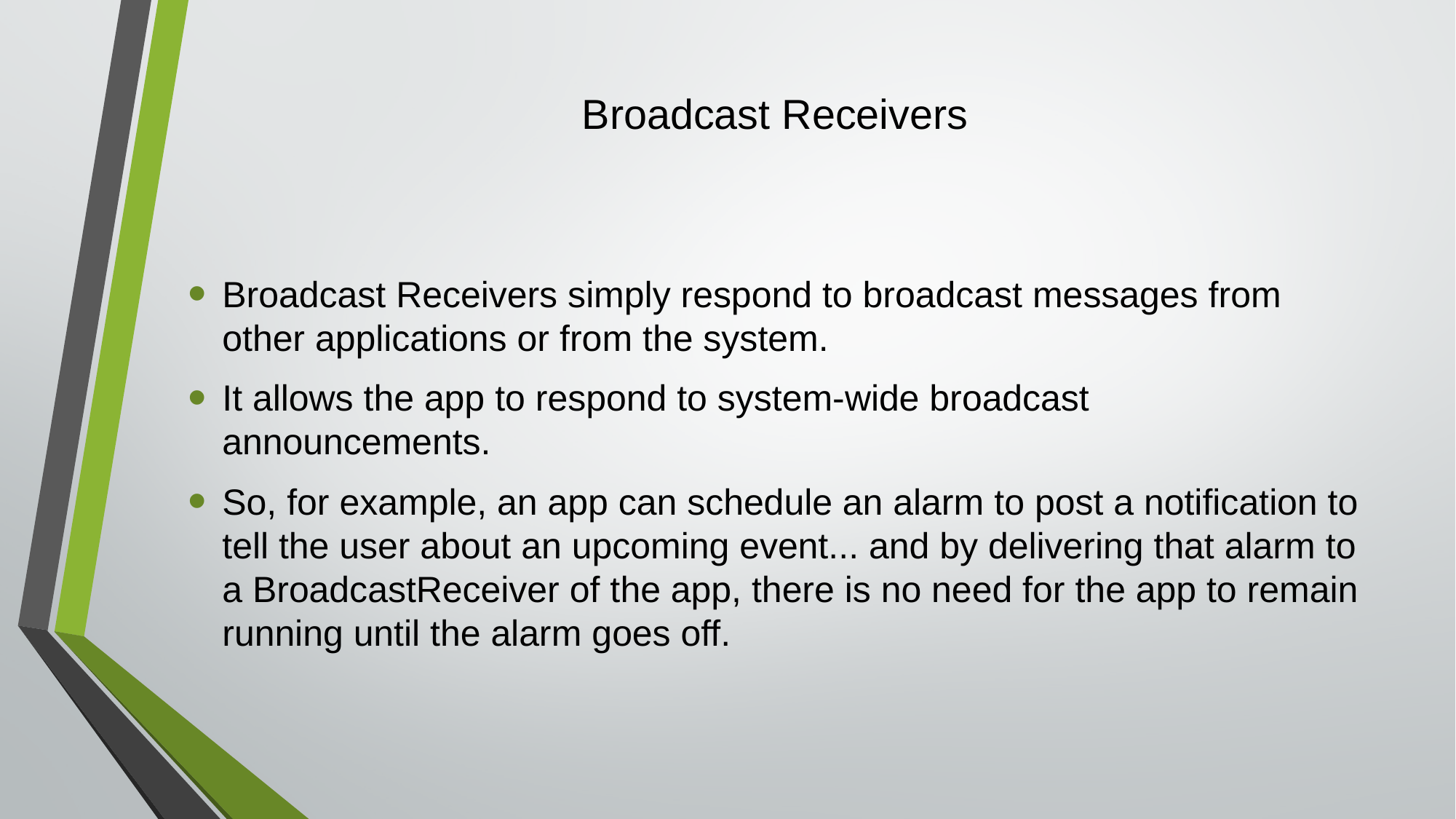

# Broadcast Receivers
Broadcast Receivers simply respond to broadcast messages from other applications or from the system.
It allows the app to respond to system-wide broadcast announcements.
So, for example, an app can schedule an alarm to post a notification to tell the user about an upcoming event... and by delivering that alarm to a BroadcastReceiver of the app, there is no need for the app to remain running until the alarm goes off.